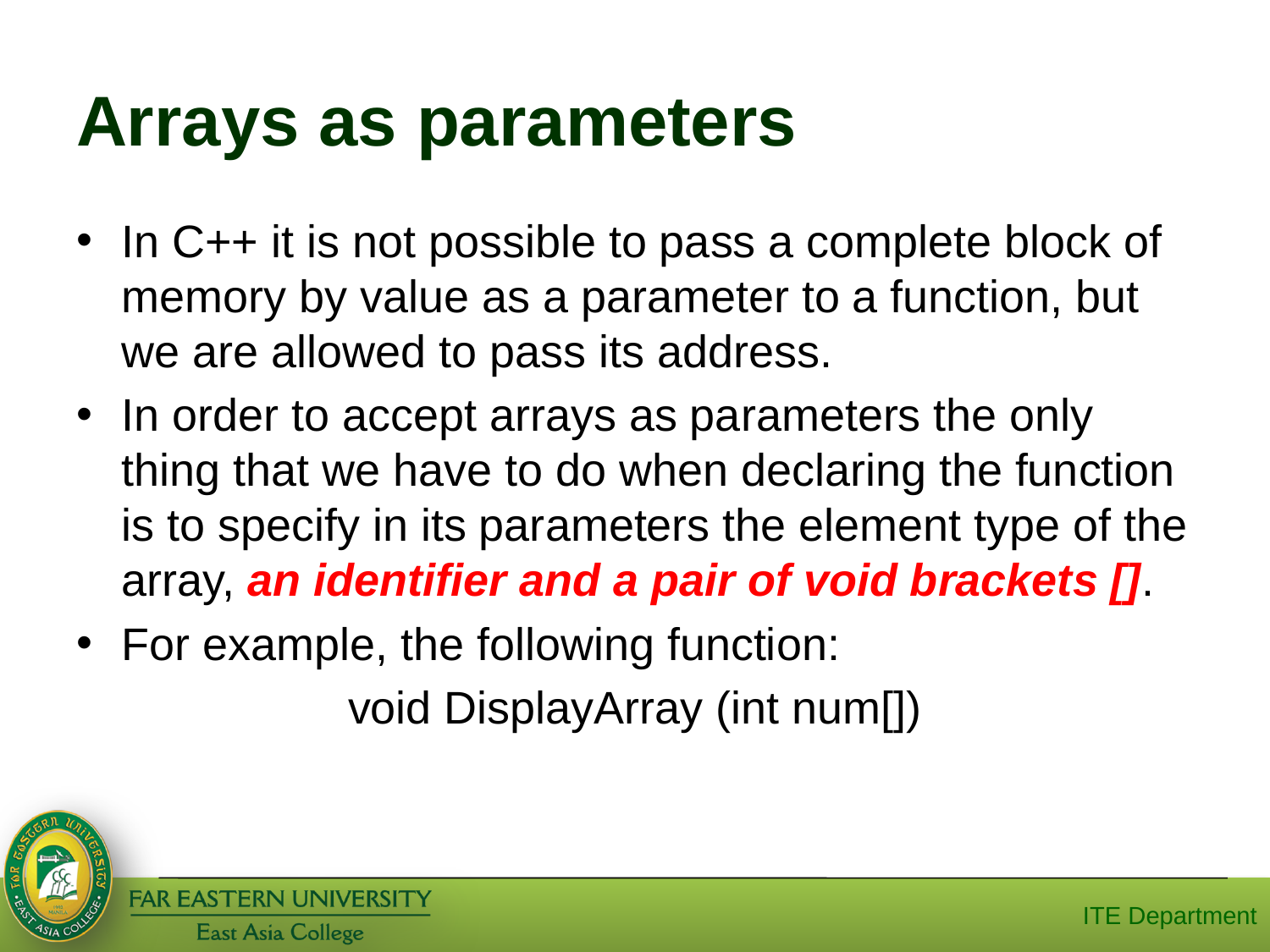

# Arrays as parameters
In C++ it is not possible to pass a complete block of memory by value as a parameter to a function, but we are allowed to pass its address.
In order to accept arrays as parameters the only thing that we have to do when declaring the function is to specify in its parameters the element type of the array, an identifier and a pair of void brackets [].
For example, the following function:
void DisplayArray (int num[])